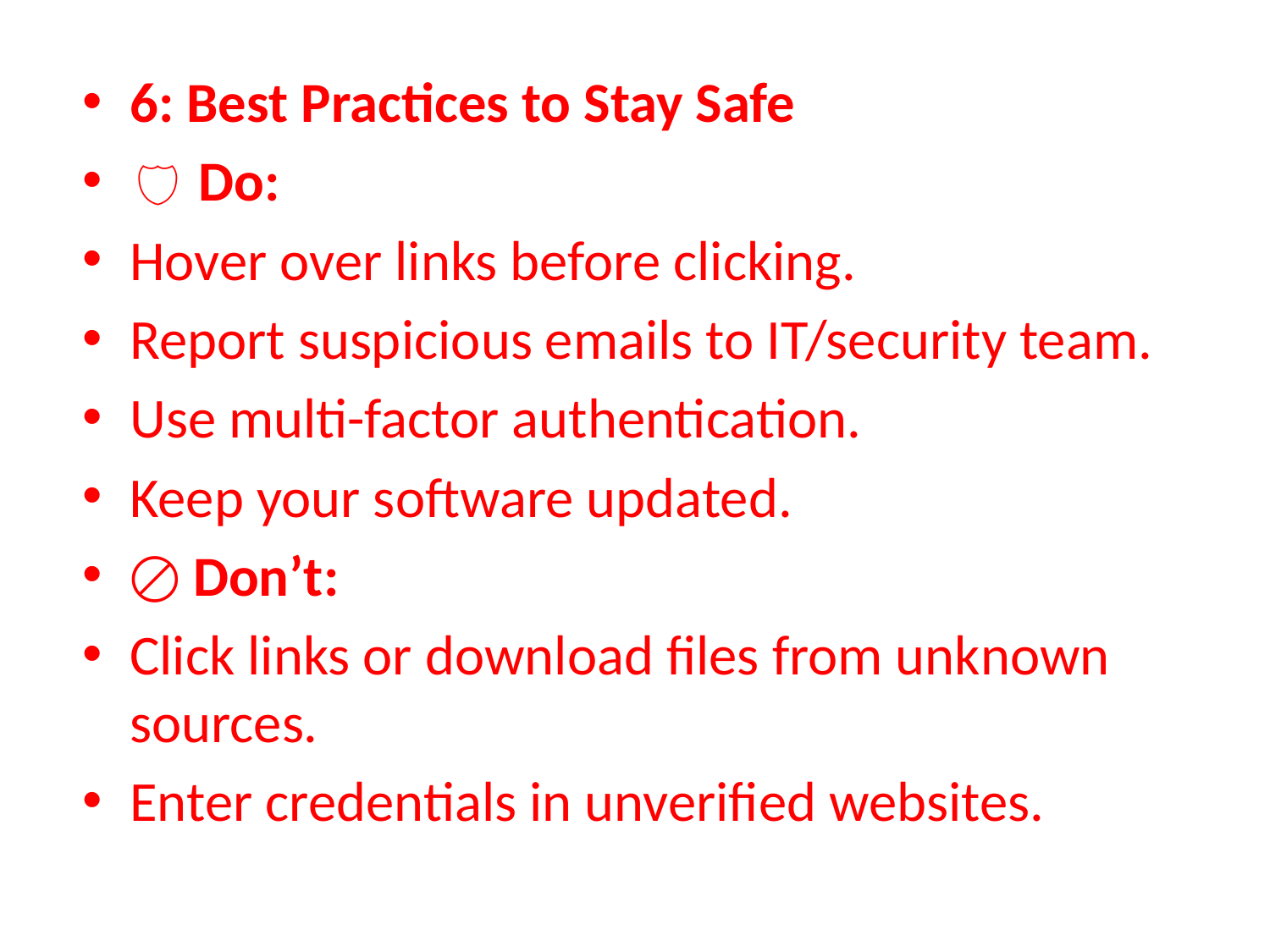

6: Best Practices to Stay Safe
🛡️ Do:
Hover over links before clicking.
Report suspicious emails to IT/security team.
Use multi-factor authentication.
Keep your software updated.
🚫 Don’t:
Click links or download files from unknown sources.
Enter credentials in unverified websites.